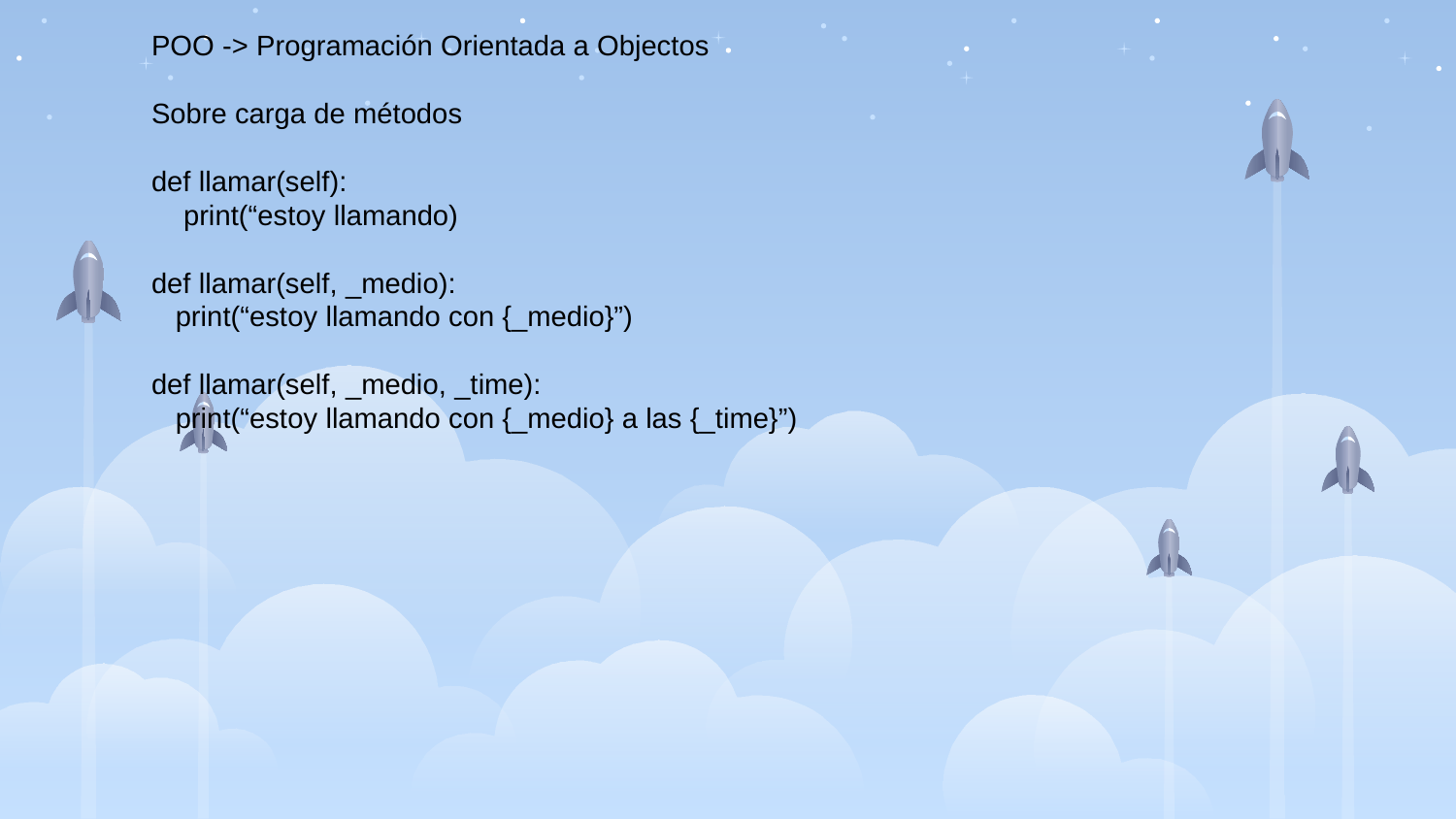

POO -> Programación Orientada a Objectos

Sobre carga de métodos

def llamar(self):
    print(“estoy llamando)

def llamar(self, _medio):
   print(“estoy llamando con {_medio}”)

def llamar(self, _medio, _time):
   print(“estoy llamando con {_medio} a las {_time}”)